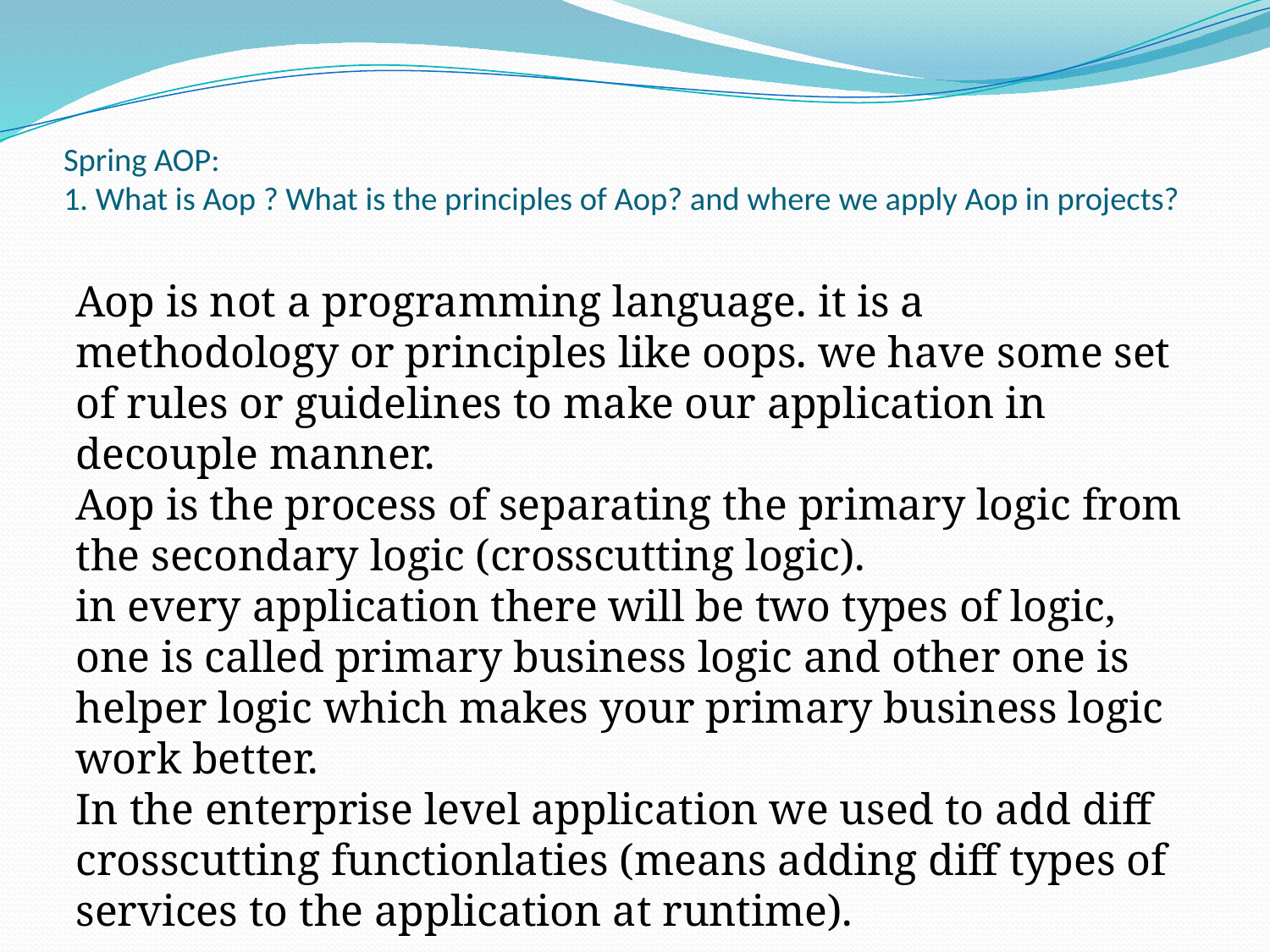

# Spring AOP: 1. What is Aop ? What is the principles of Aop? and where we apply Aop in projects?
Aop is not a programming language. it is a methodology or principles like oops. we have some set of rules or guidelines to make our application in decouple manner.
Aop is the process of separating the primary logic from the secondary logic (crosscutting logic).
in every application there will be two types of logic, one is called primary business logic and other one is helper logic which makes your primary business logic work better.
In the enterprise level application we used to add diff crosscutting functionlaties (means adding diff types of services to the application at runtime).